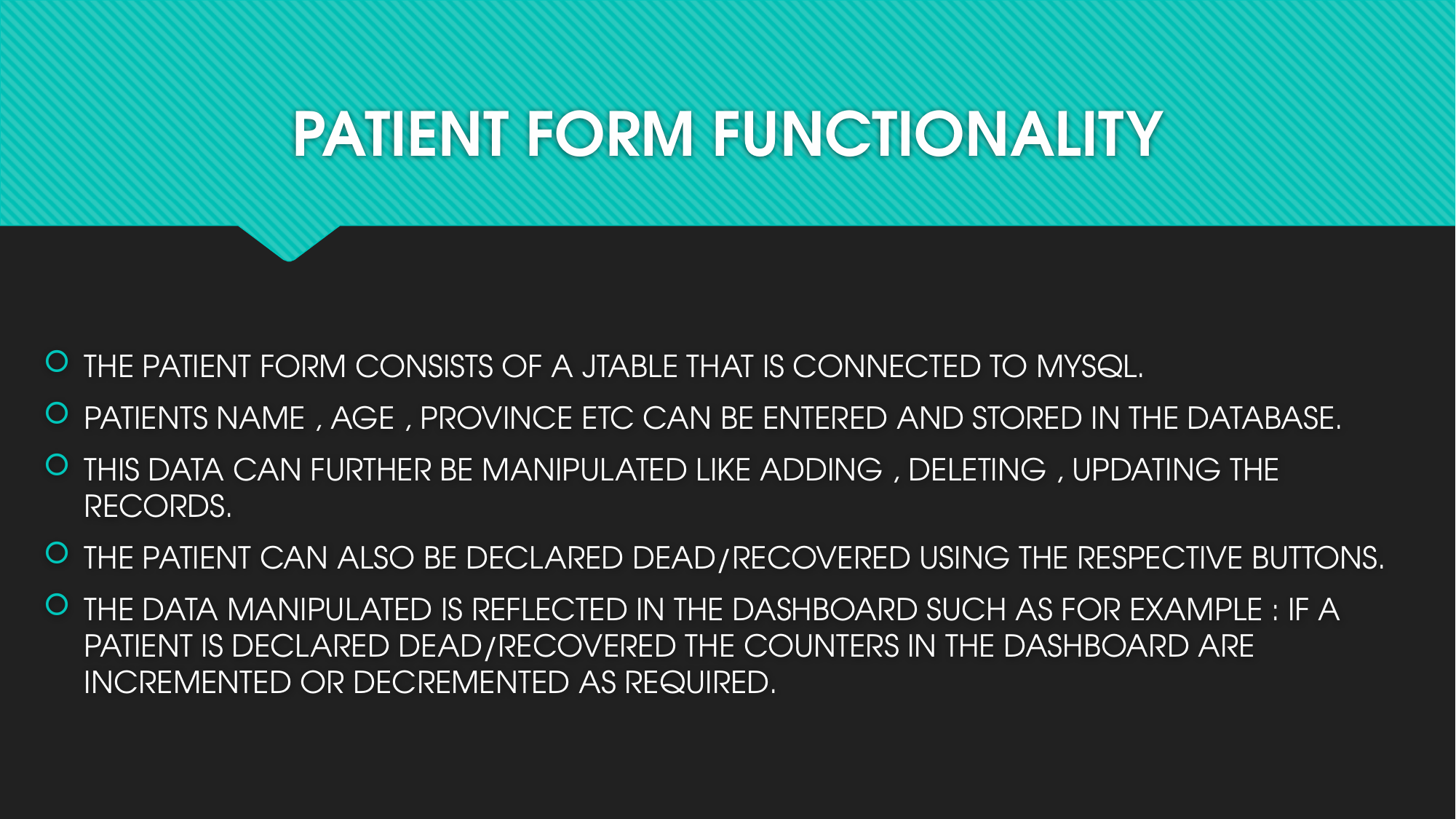

# PATIENT FORM FUNCTIONALITY
THE PATIENT FORM CONSISTS OF A JTABLE THAT IS CONNECTED TO MYSQL.
PATIENTS NAME , AGE , PROVINCE ETC CAN BE ENTERED AND STORED IN THE DATABASE.
THIS DATA CAN FURTHER BE MANIPULATED LIKE ADDING , DELETING , UPDATING THE RECORDS.
THE PATIENT CAN ALSO BE DECLARED DEAD/RECOVERED USING THE RESPECTIVE BUTTONS.
THE DATA MANIPULATED IS REFLECTED IN THE DASHBOARD SUCH AS FOR EXAMPLE : IF A PATIENT IS DECLARED DEAD/RECOVERED THE COUNTERS IN THE DASHBOARD ARE INCREMENTED OR DECREMENTED AS REQUIRED.